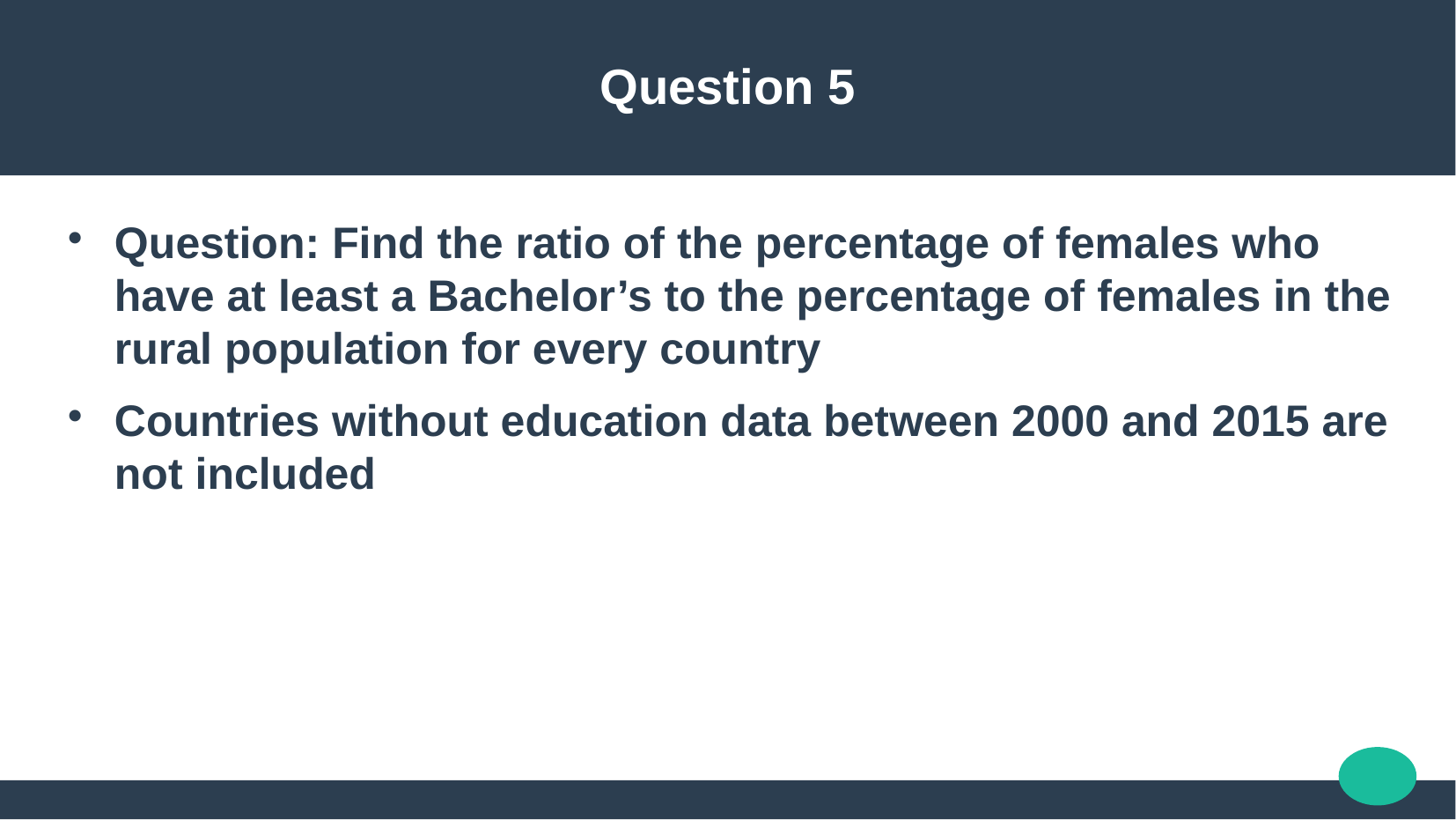

Question 5
Question: Find the ratio of the percentage of females who have at least a Bachelor’s to the percentage of females in the rural population for every country
Countries without education data between 2000 and 2015 are not included